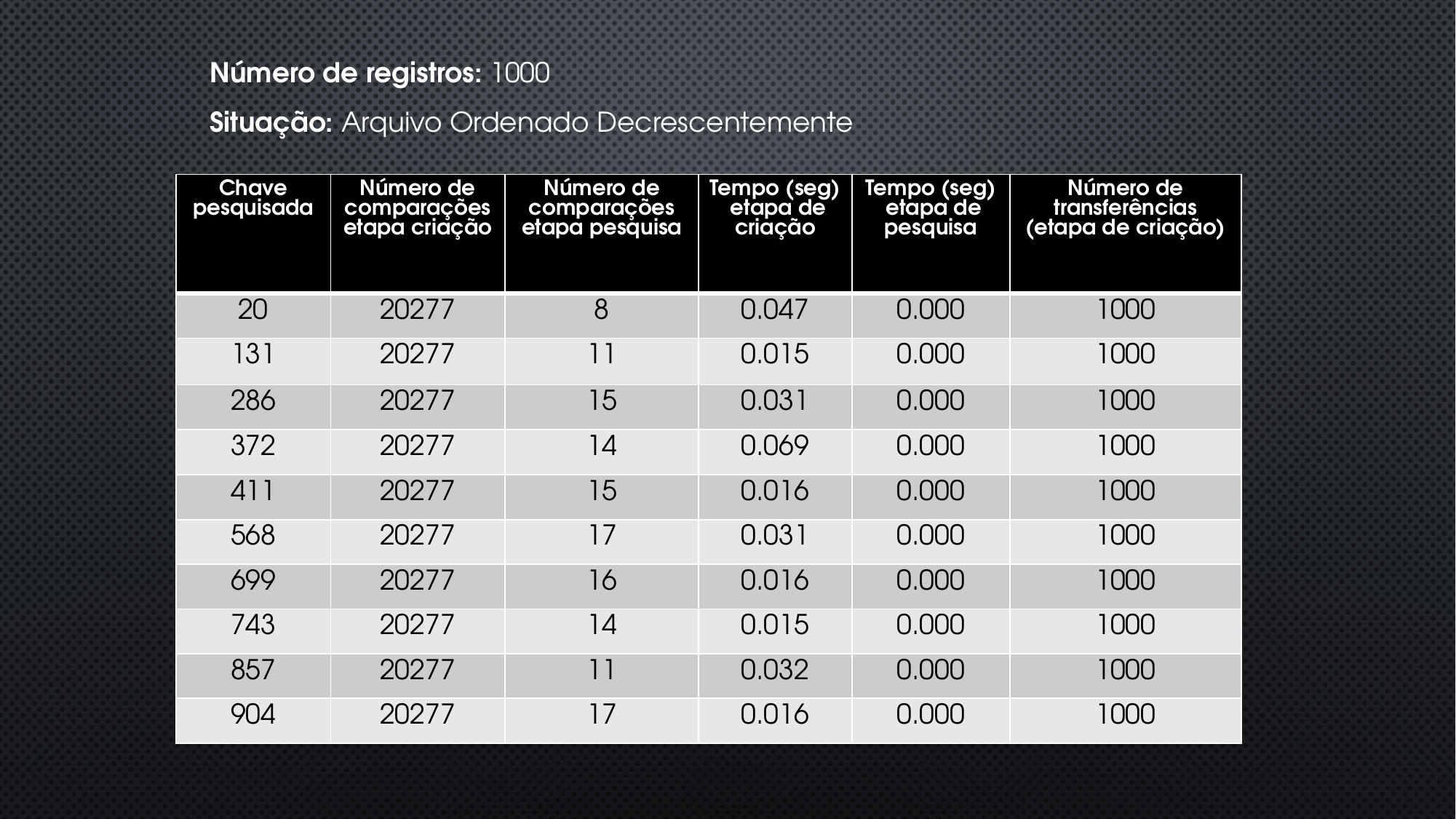

Número de registros: 1000
Situação: Arquivo Ordenado Decrescentemente
| Chave pesquisada | Número de comparações etapa criação | Número de comparações etapa pesquisa | Tempo (seg) etapa de criação | Tempo (seg) etapa de pesquisa | Número de transferências (etapa de criação) |
| --- | --- | --- | --- | --- | --- |
| 20 | 20277 | 8 | 0.047 | 0.000 | 1000 |
| 131 | 20277 | 11 | 0.015 | 0.000 | 1000 |
| 286 | 20277 | 15 | 0.031 | 0.000 | 1000 |
| 372 | 20277 | 14 | 0.069 | 0.000 | 1000 |
| 411 | 20277 | 15 | 0.016 | 0.000 | 1000 |
| 568 | 20277 | 17 | 0.031 | 0.000 | 1000 |
| 699 | 20277 | 16 | 0.016 | 0.000 | 1000 |
| 743 | 20277 | 14 | 0.015 | 0.000 | 1000 |
| 857 | 20277 | 11 | 0.032 | 0.000 | 1000 |
| 904 | 20277 | 17 | 0.016 | 0.000 | 1000 |